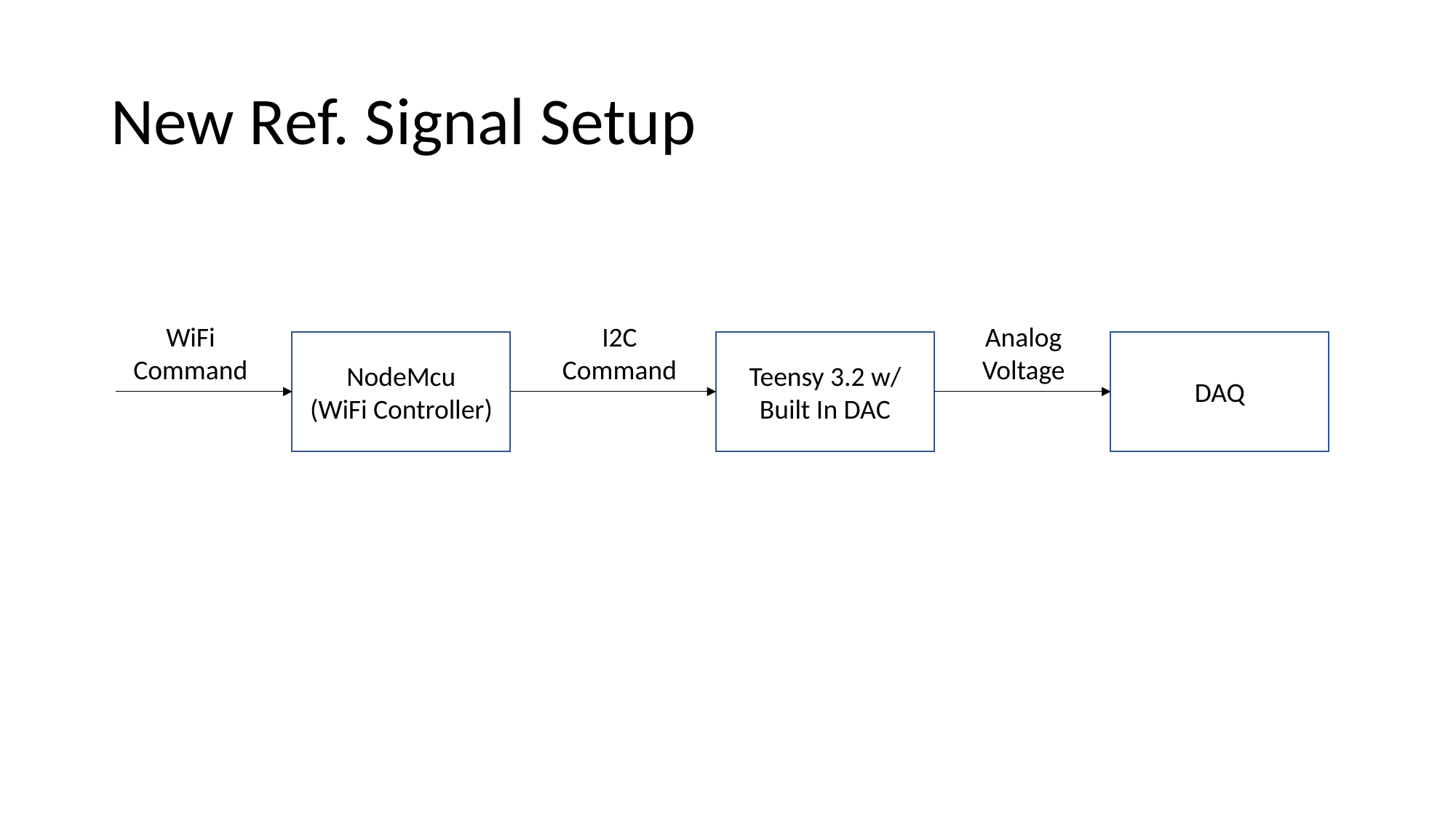

# New Ref. Signal Setup
WiFi Command
I2C Command
Analog Voltage
NodeMcu
(WiFi Controller)
Teensy 3.2 w/ Built In DAC
DAQ